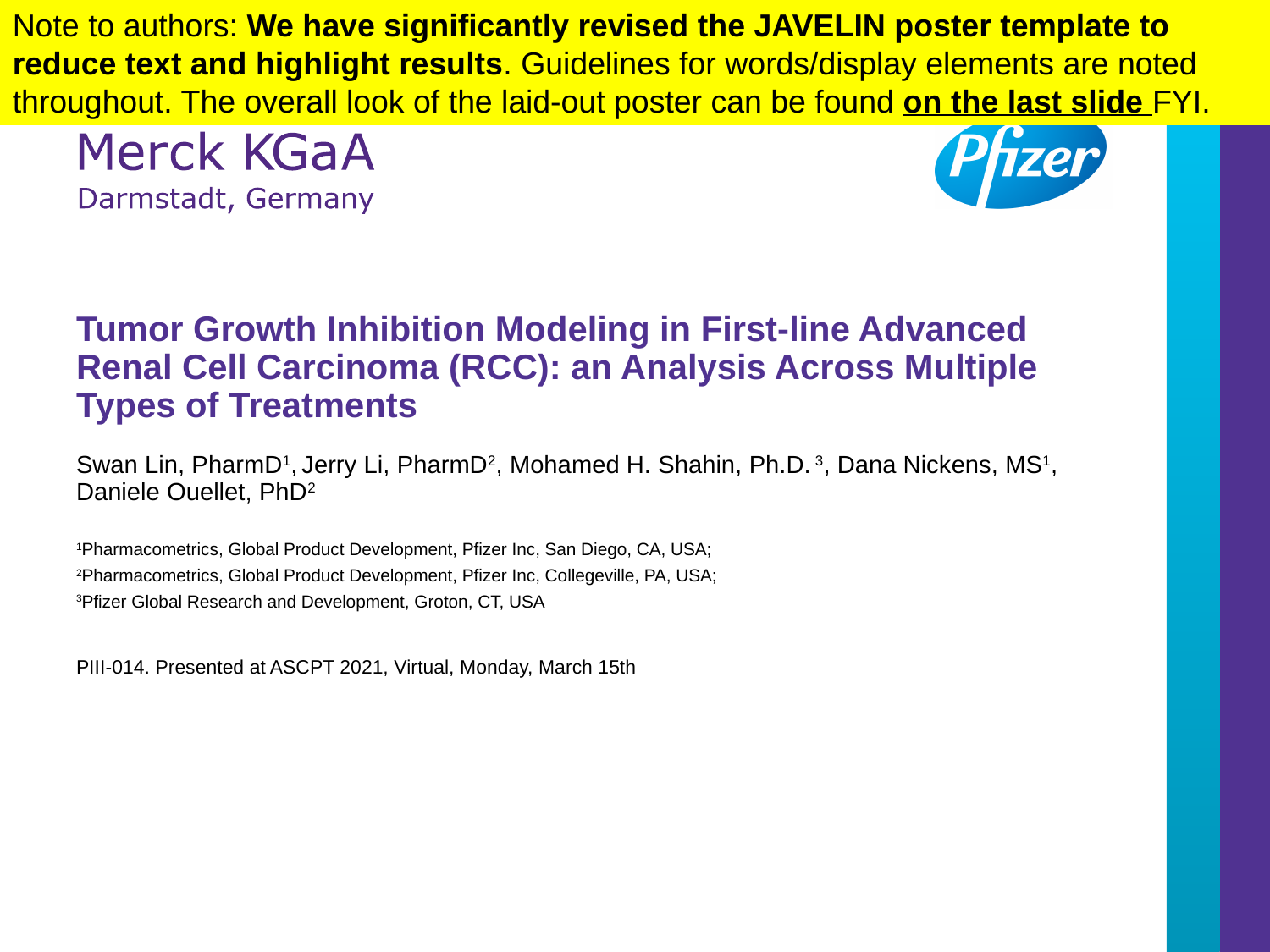

Note to authors: We have significantly revised the JAVELIN poster template to reduce text and highlight results. Guidelines for words/display elements are noted throughout. The overall look of the laid-out poster can be found on the last slide FYI.
# Tumor Growth Inhibition Modeling in First-line Advanced Renal Cell Carcinoma (RCC): an Analysis Across Multiple Types of Treatments
Swan Lin, PharmD1, Jerry Li, PharmD2, Mohamed H. Shahin, Ph.D. 3, Dana Nickens, MS1, Daniele Ouellet, PhD2

1Pharmacometrics, Global Product Development, Pfizer Inc, San Diego, CA, USA;
2Pharmacometrics, Global Product Development, Pfizer Inc, Collegeville, PA, USA;
3Pfizer Global Research and Development, Groton, CT, USA

PIII-014. Presented at ASCPT 2021, Virtual, Monday, March 15th